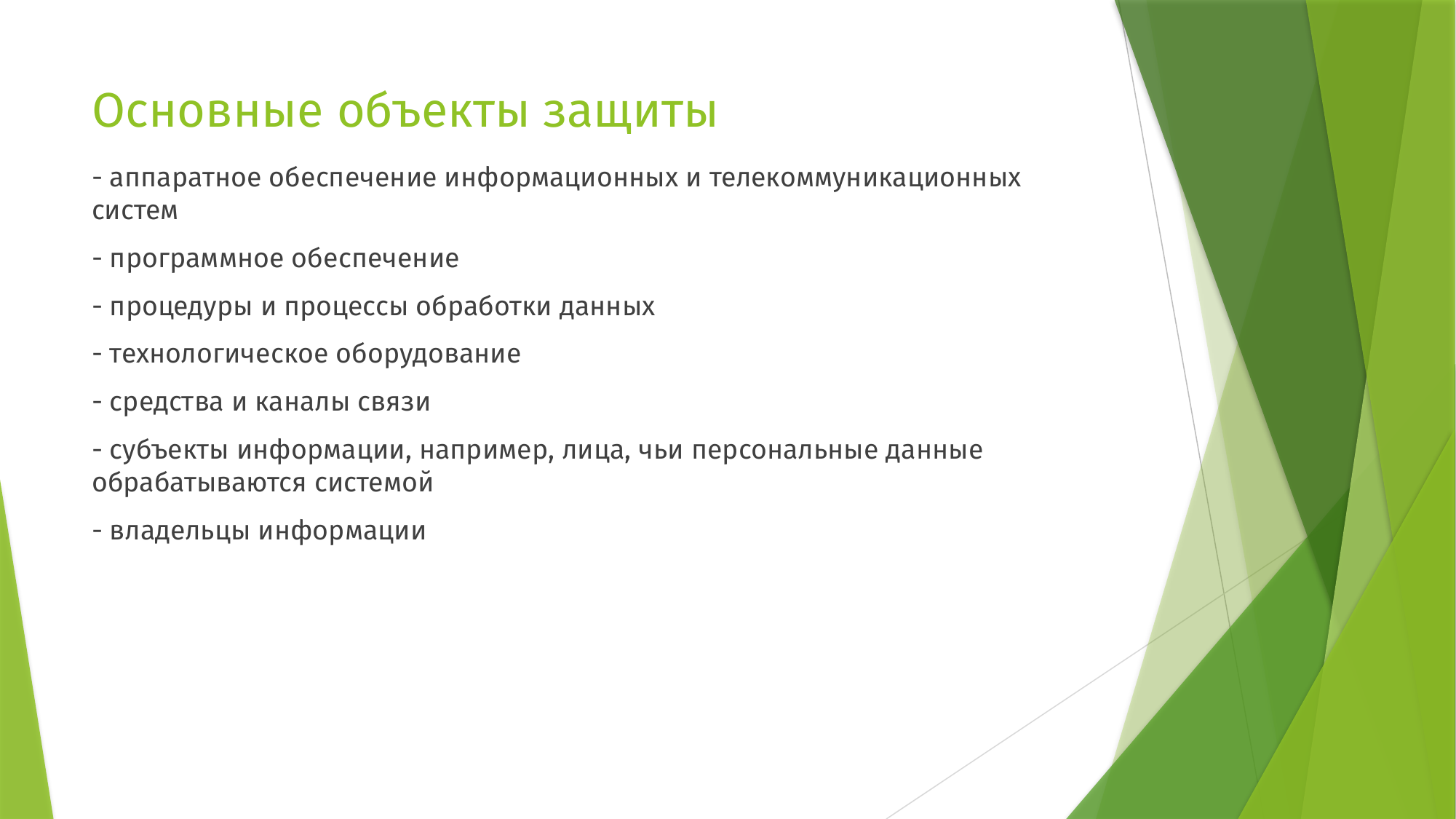

# Основные объекты защиты
- аппаратное обеспечение информационных и телекоммуникационных систем
- программное обеспечение
- процедуры и процессы обработки данных
- технологическое оборудование
- средства и каналы связи
- субъекты информации, например, лица, чьи персональные данные обрабатываются системой
- владельцы информации